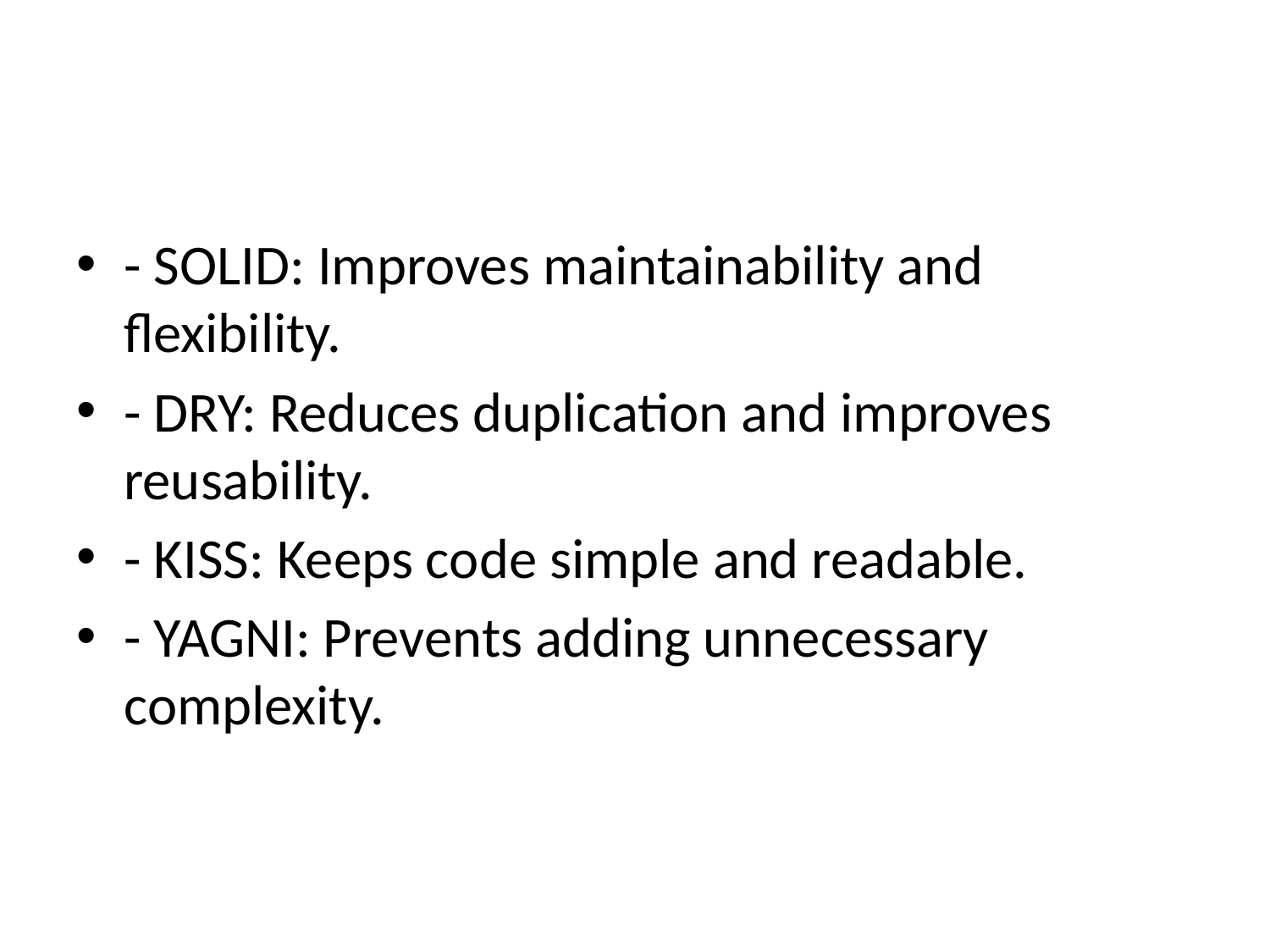

#
- SOLID: Improves maintainability and flexibility.
- DRY: Reduces duplication and improves reusability.
- KISS: Keeps code simple and readable.
- YAGNI: Prevents adding unnecessary complexity.